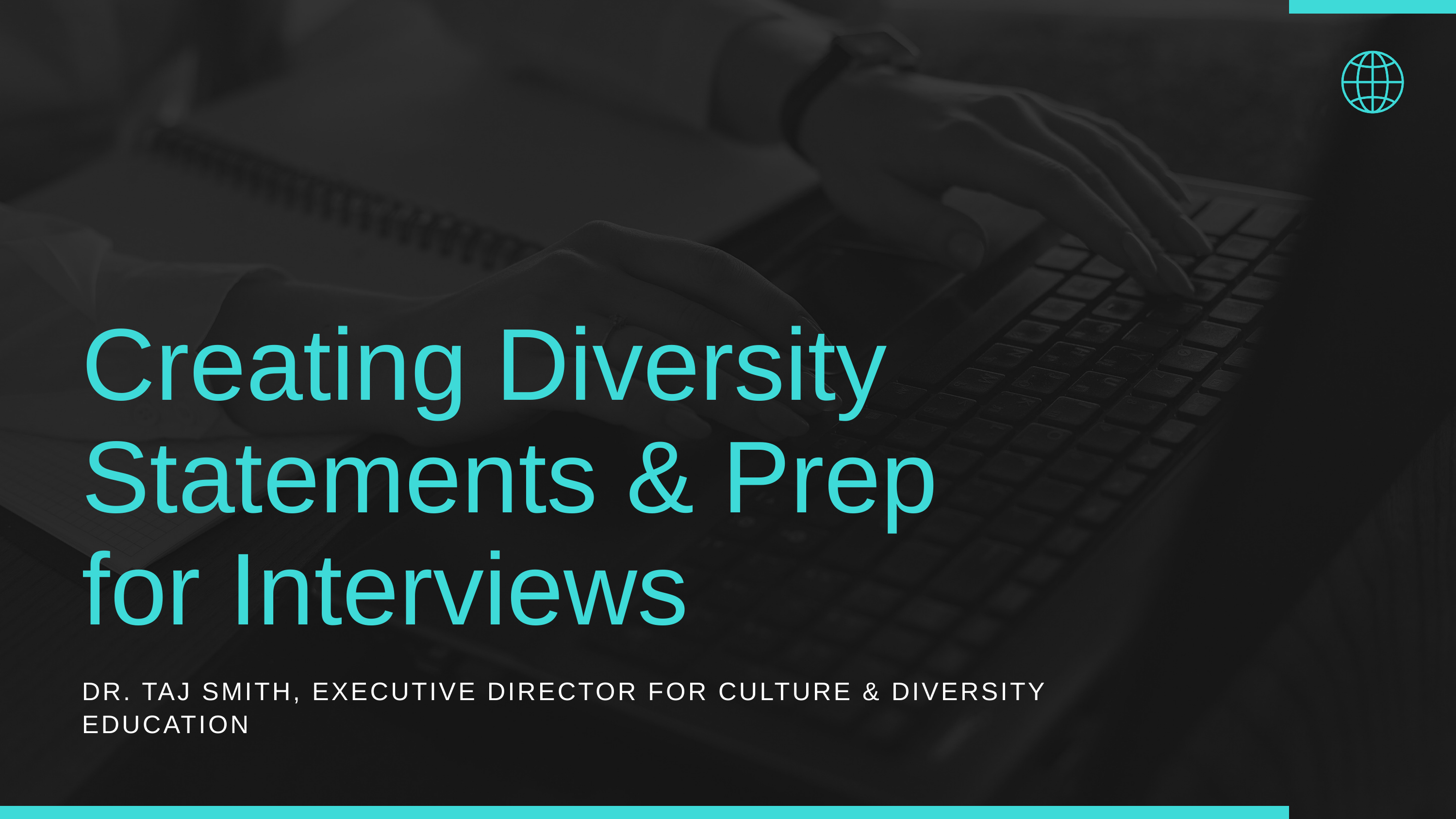

Creating Diversity Statements & Prep for Interviews
DR. TAJ SMITH, EXECUTIVE DIRECTOR FOR CULTURE & DIVERSITY EDUCATION